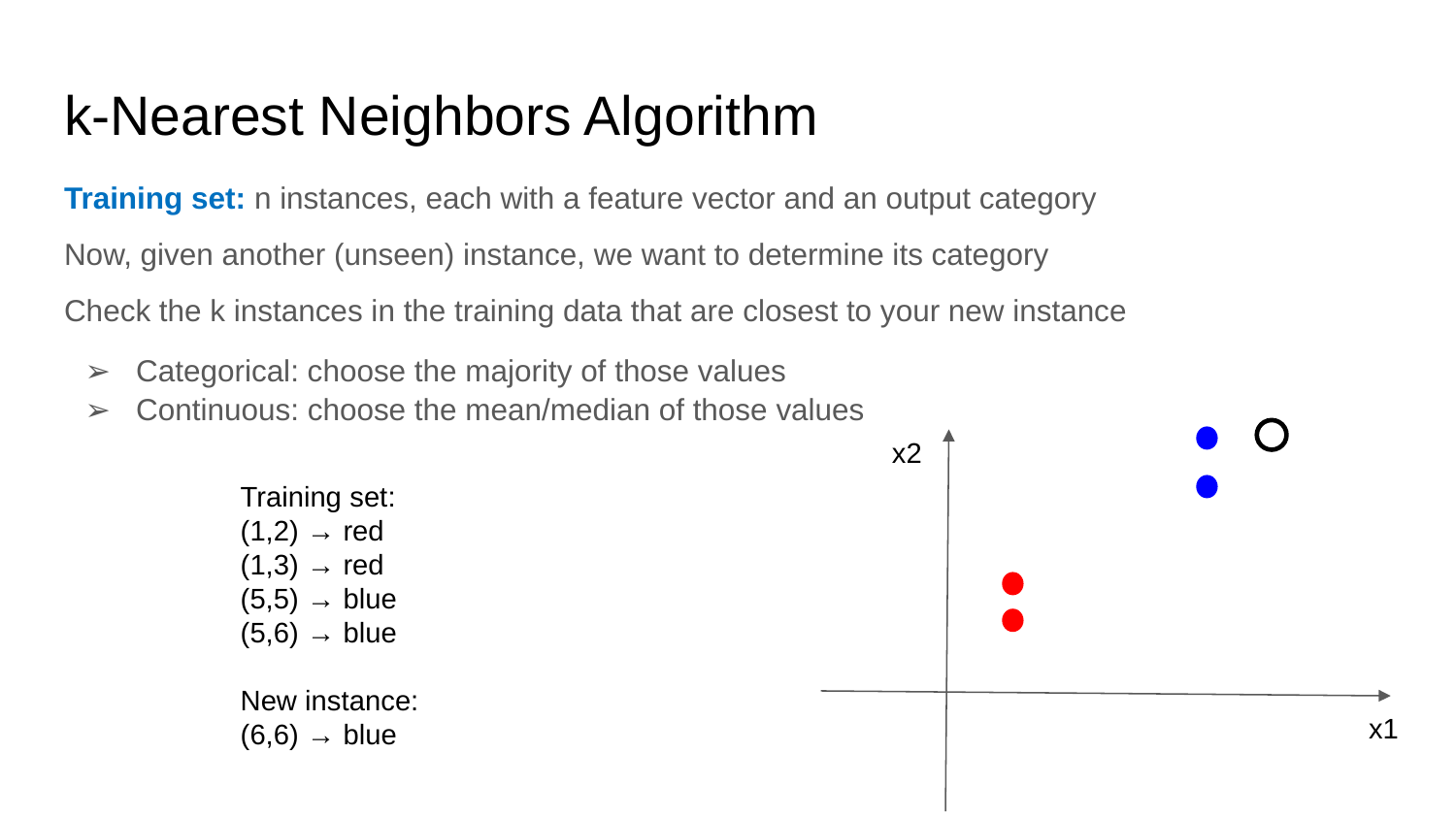

# k-Nearest Neighbors Algorithm
Training set: n instances, each with a feature vector and an output category
Now, given another (unseen) instance, we want to determine its category
Check the k instances in the training data that are closest to your new instance
Categorical: choose the majority of those values
Continuous: choose the mean/median of those values
x2

Training set:
(1,2) → red
(1,3) → red
(5,5) → blue
(5,6) → blue

New instance:
(6,6) → blue

x1